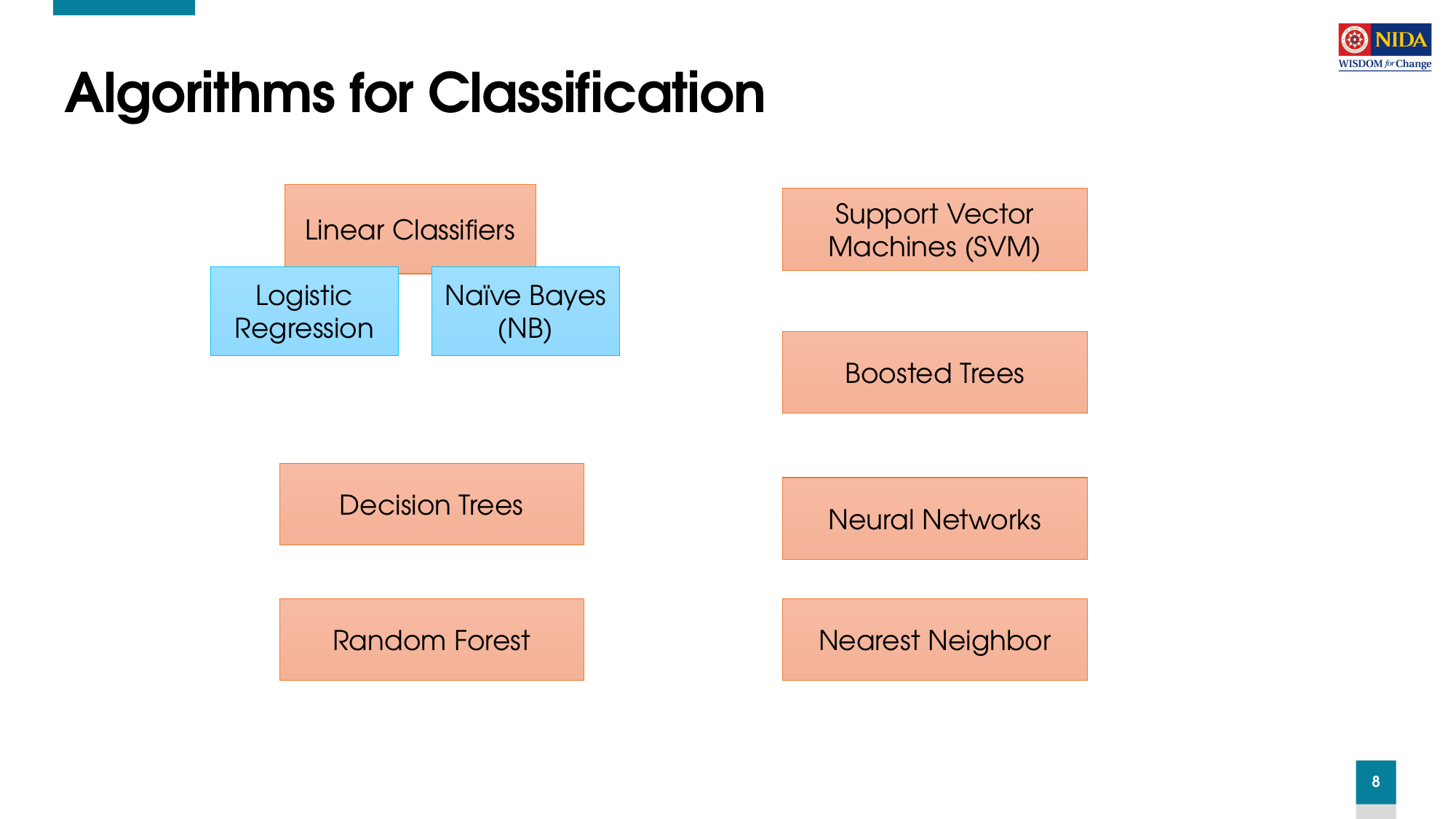

# Algorithms for Classification
Linear Classifiers
Support Vector Machines (SVM)
Logistic Regression
Naïve Bayes (NB)
Boosted Trees
Decision Trees
Neural Networks
Random Forest
Nearest Neighbor